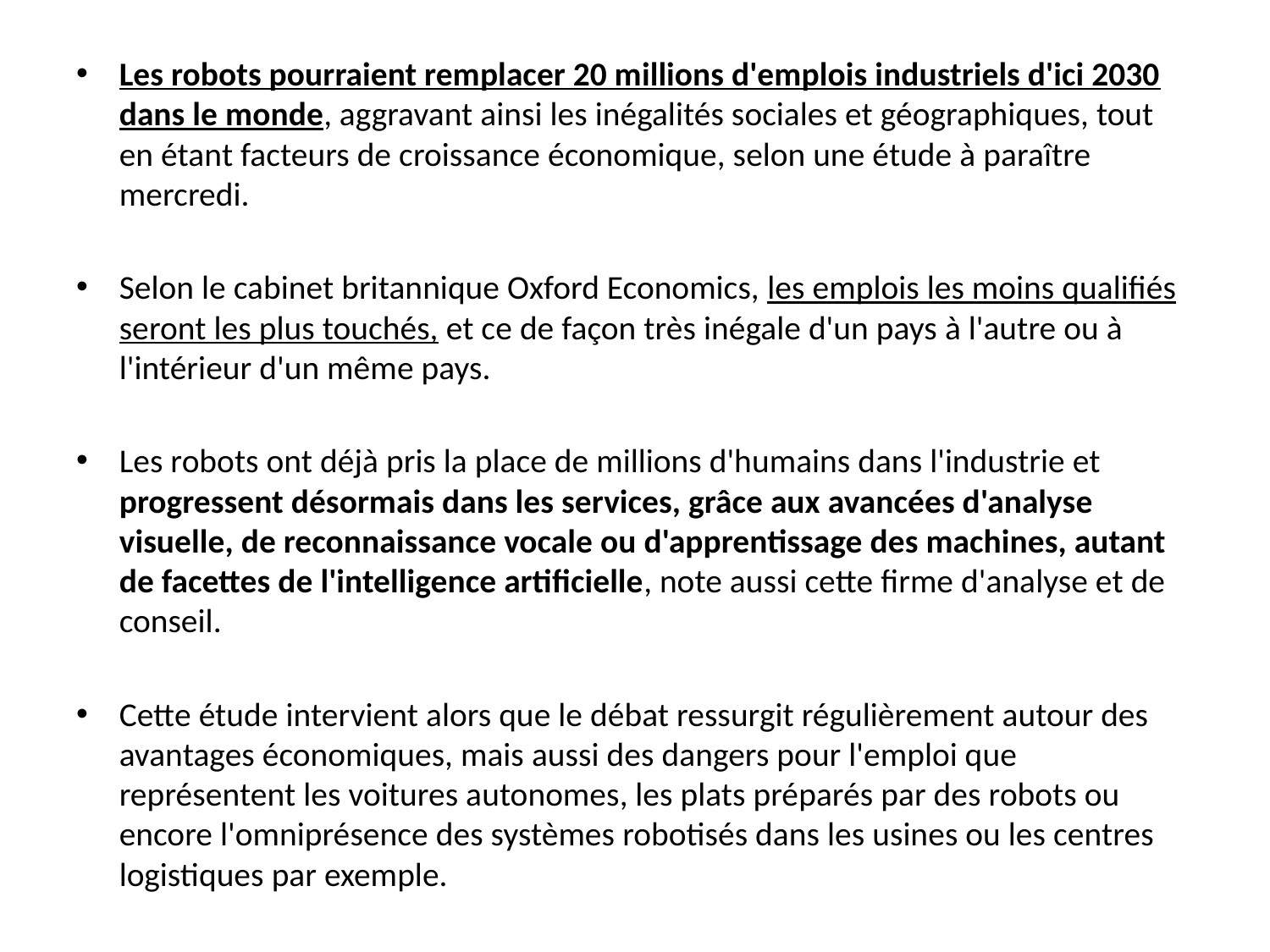

Les robots pourraient remplacer 20 millions d'emplois industriels d'ici 2030 dans le monde, aggravant ainsi les inégalités sociales et géographiques, tout en étant facteurs de croissance économique, selon une étude à paraître mercredi.

Selon le cabinet britannique Oxford Economics, les emplois les moins qualifiés seront les plus touchés, et ce de façon très inégale d'un pays à l'autre ou à l'intérieur d'un même pays.

Les robots ont déjà pris la place de millions d'humains dans l'industrie et progressent désormais dans les services, grâce aux avancées d'analyse visuelle, de reconnaissance vocale ou d'apprentissage des machines, autant de facettes de l'intelligence artificielle, note aussi cette firme d'analyse et de conseil.

Cette étude intervient alors que le débat ressurgit régulièrement autour des avantages économiques, mais aussi des dangers pour l'emploi que représentent les voitures autonomes, les plats préparés par des robots ou encore l'omniprésence des systèmes robotisés dans les usines ou les centres logistiques par exemple.